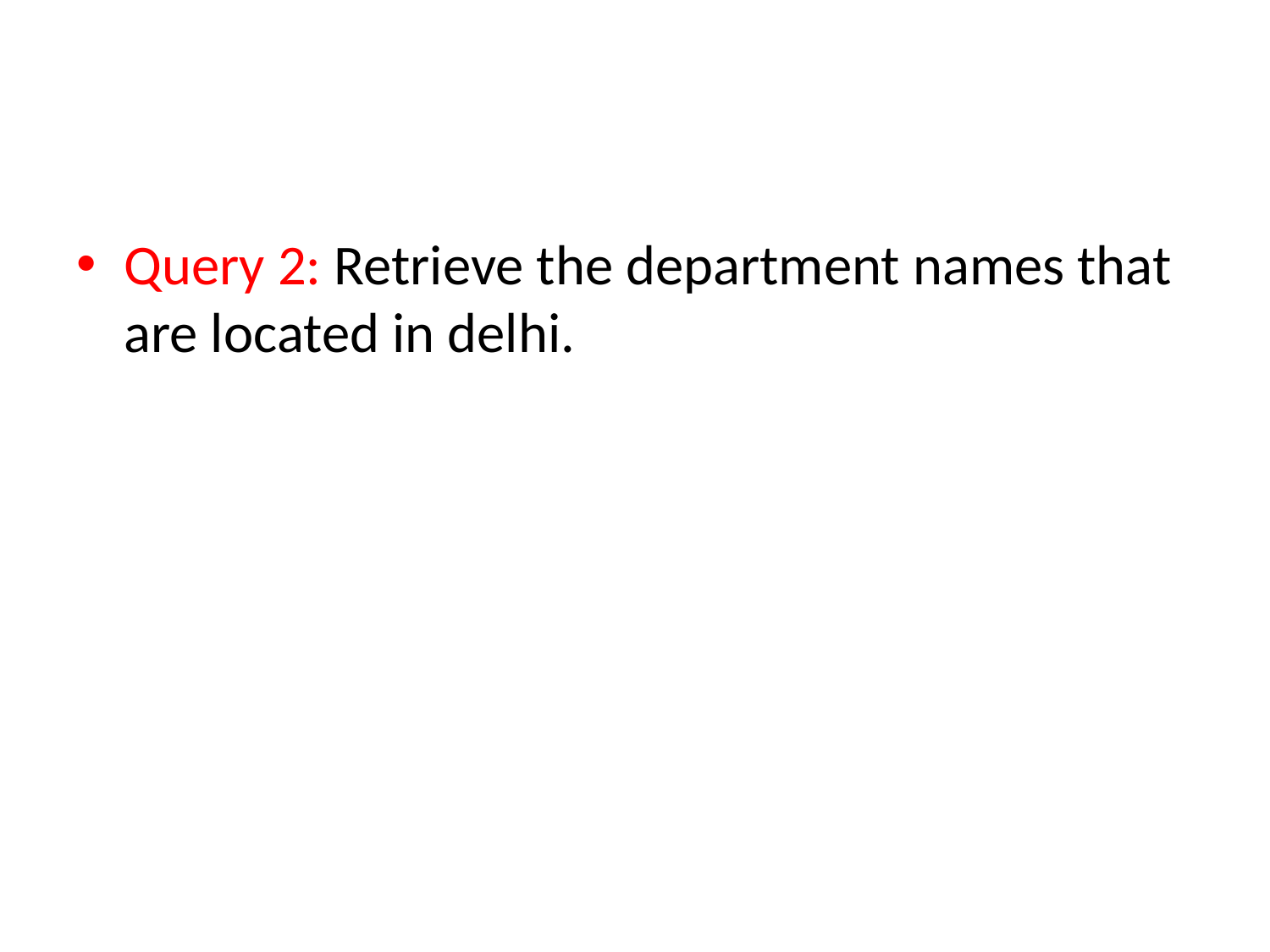

#
Query 2: Retrieve the department names that are located in delhi.